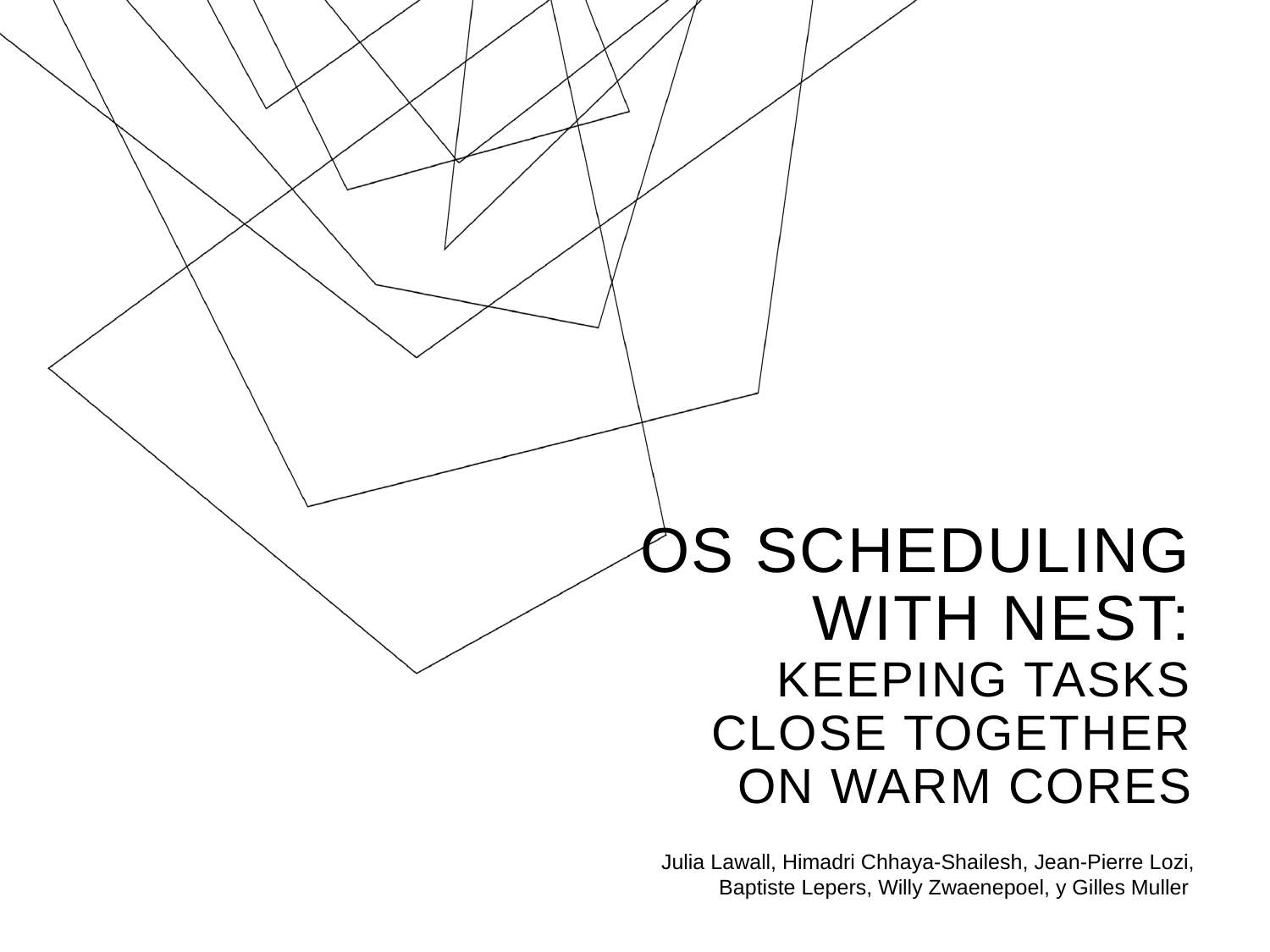

# OS Scheduling with Nest: keeping Tasks Close Together on Warm Cores
Julia Lawall, Himadri Chhaya-Shailesh, Jean-Pierre Lozi, Baptiste Lepers, Willy Zwaenepoel, y Gilles Muller